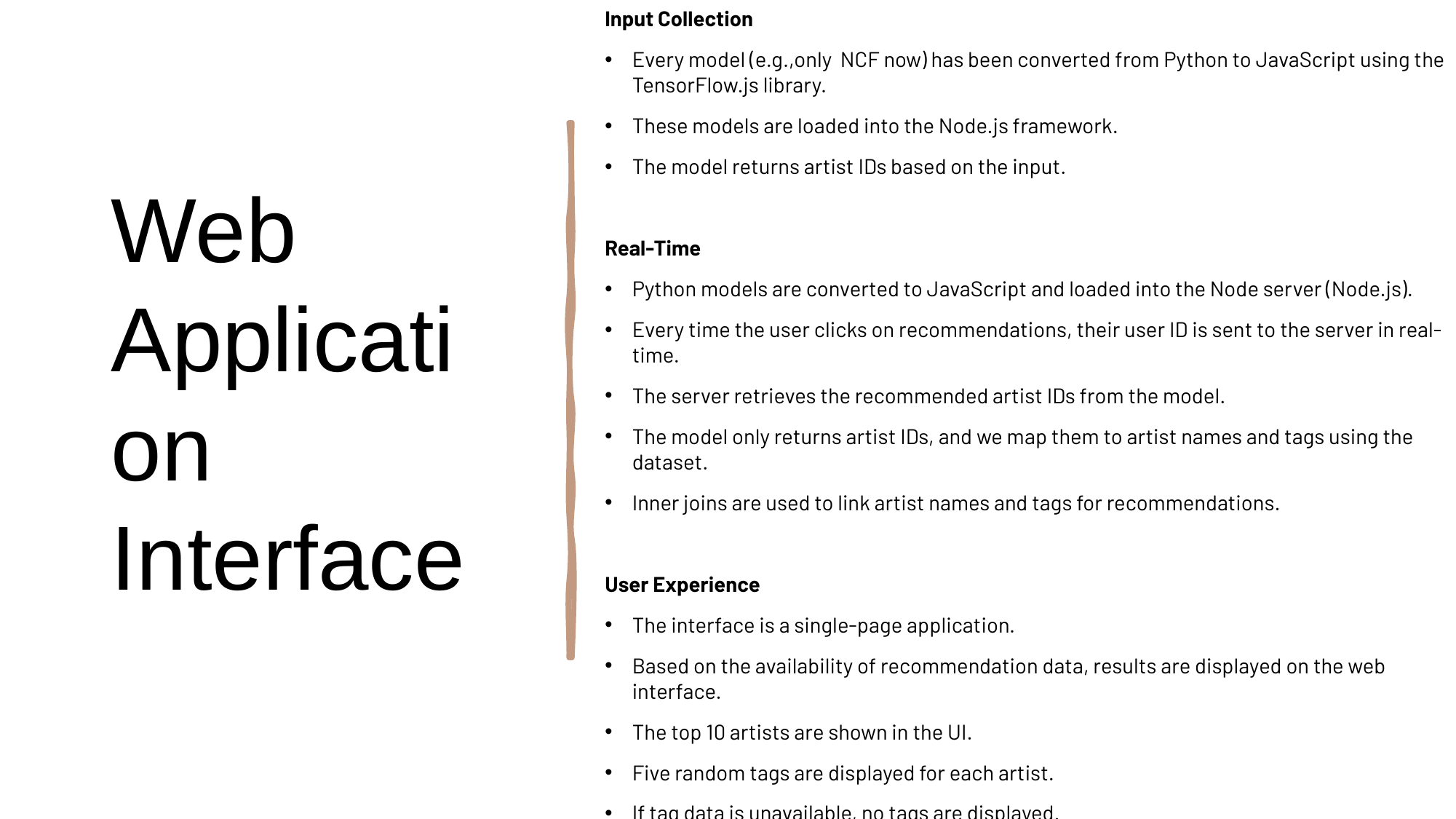

Input Collection
Every model (e.g.,only  NCF now) has been converted from Python to JavaScript using the TensorFlow.js library.
These models are loaded into the Node.js framework.
The model returns artist IDs based on the input.

Real-Time
Python models are converted to JavaScript and loaded into the Node server (Node.js).
Every time the user clicks on recommendations, their user ID is sent to the server in real-time.
The server retrieves the recommended artist IDs from the model.
The model only returns artist IDs, and we map them to artist names and tags using the dataset.
Inner joins are used to link artist names and tags for recommendations.

User Experience
The interface is a single-page application.
Based on the availability of recommendation data, results are displayed on the web interface.
The top 10 artists are shown in the UI.
Five random tags are displayed for each artist.
If tag data is unavailable, no tags are displayed.

# Web Application Interface